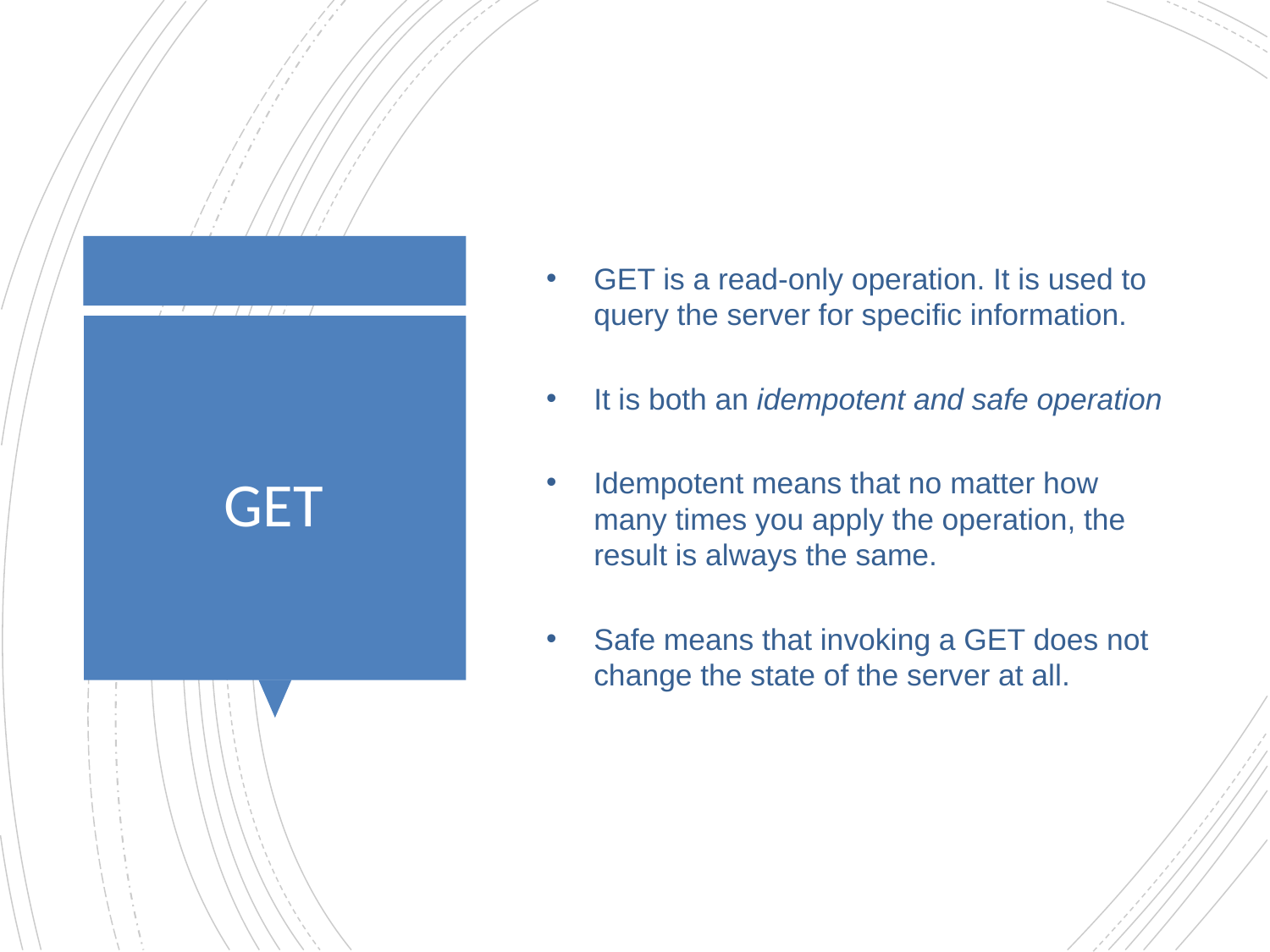

GET is a read-only operation. It is used to query the server for specific information.

It is both an idempotent and safe operation

Idempotent means that no matter how many times you apply the operation, the result is always the same.

Safe means that invoking a GET does not change the state of the server at all.

# GET